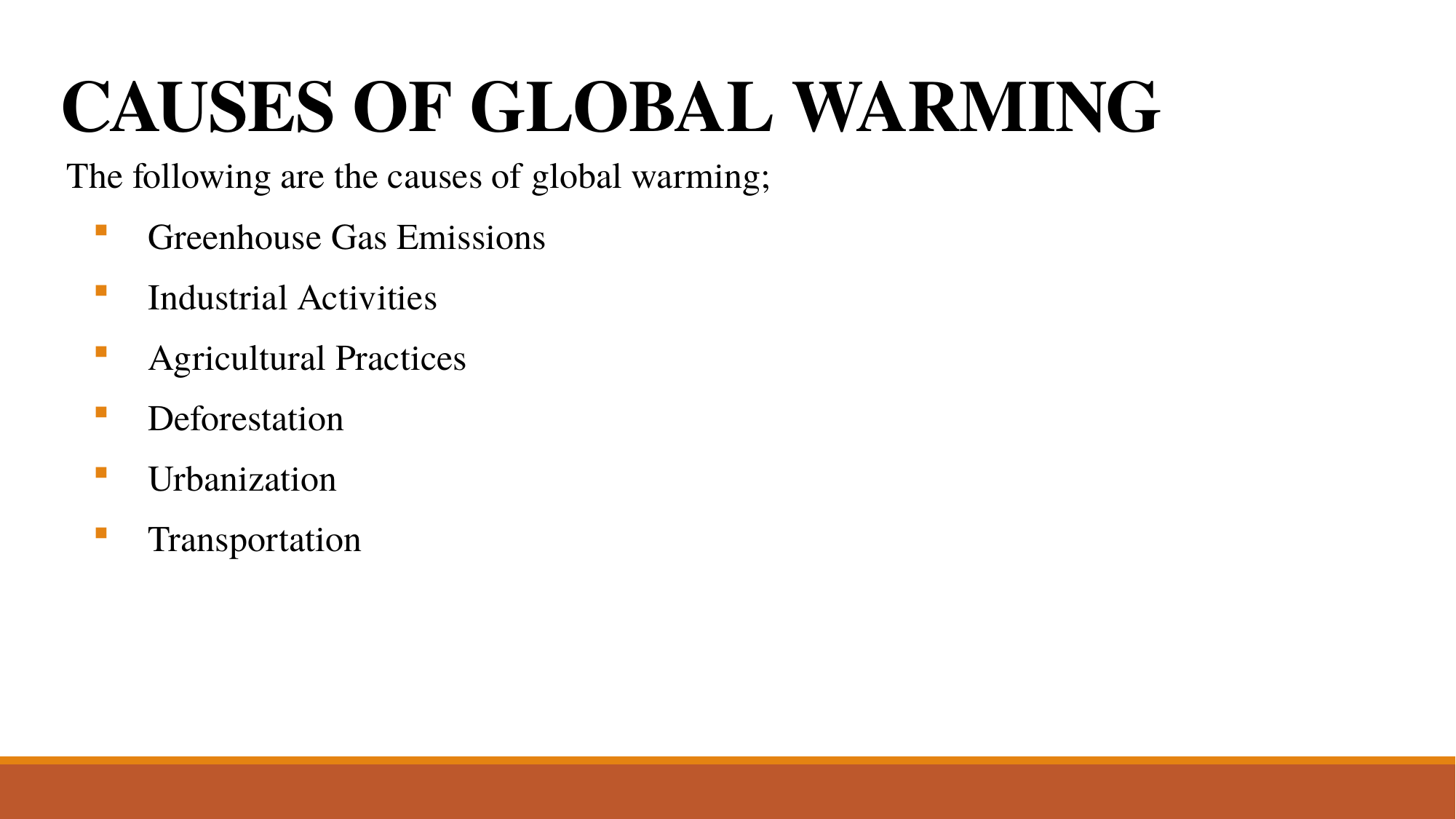

# Causes of Global Warming
The following are the causes of global warming;
Greenhouse Gas Emissions
Industrial Activities
Agricultural Practices
Deforestation
Urbanization
Transportation